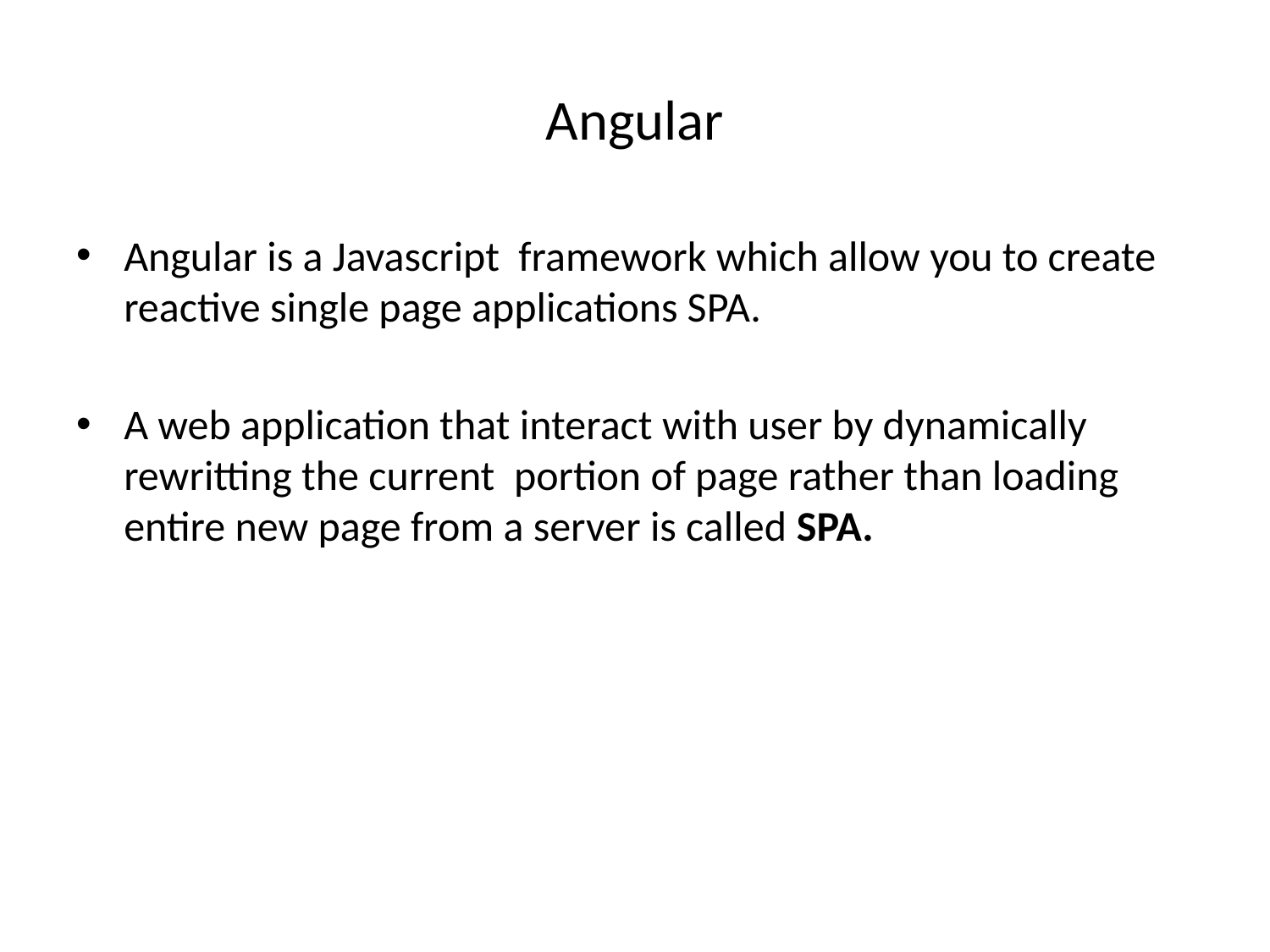

# Angular
Angular is a Javascript  framework which allow you to create reactive single page applications SPA.

A web application that interact with user by dynamically rewritting the current  portion of page rather than loading entire new page from a server is called SPA.